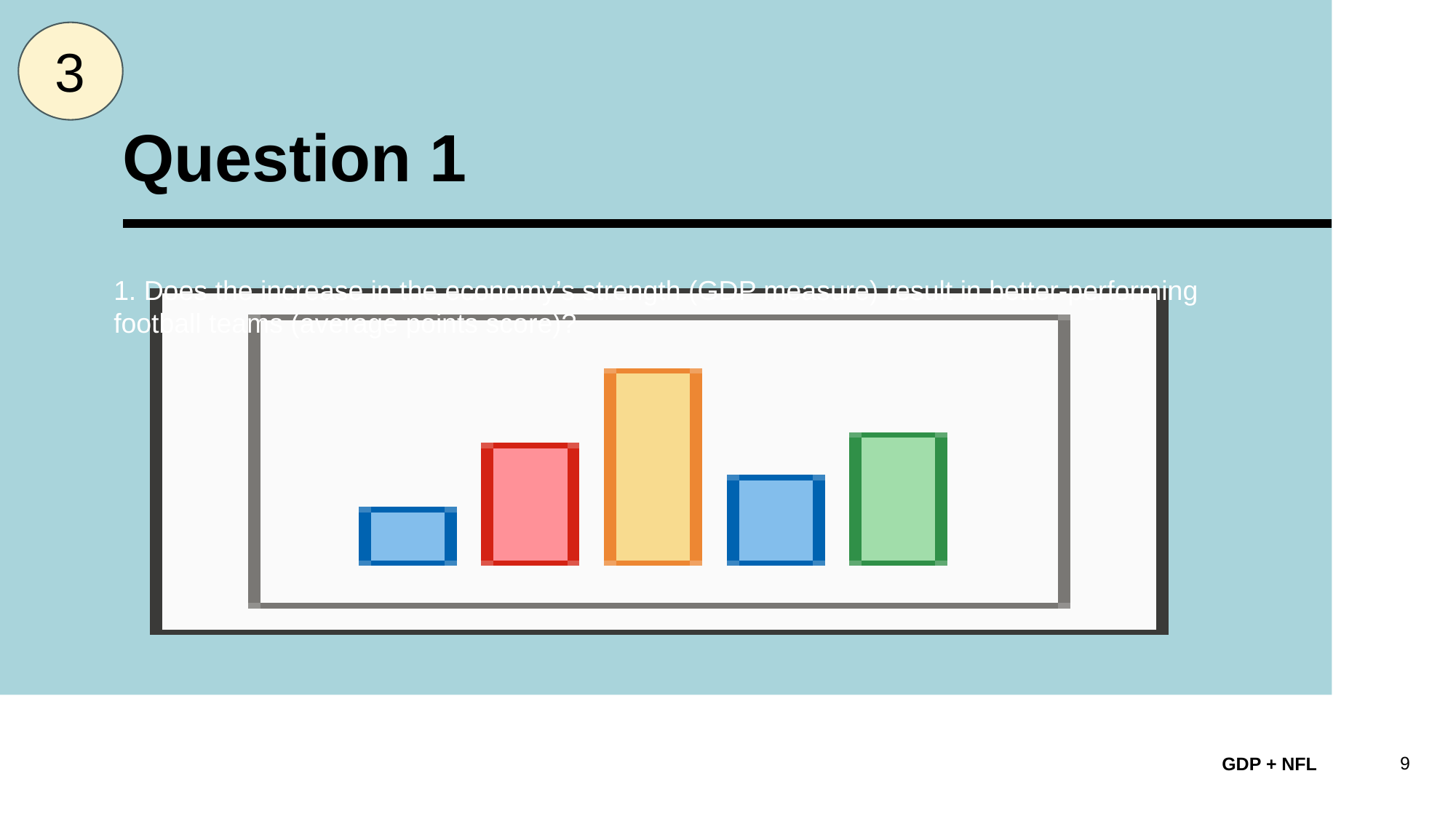

3
# Question 1
1. Does the increase in the economy’s strength (GDP measure) result in better-performing football teams (average points score)?
9
GDP + NFL